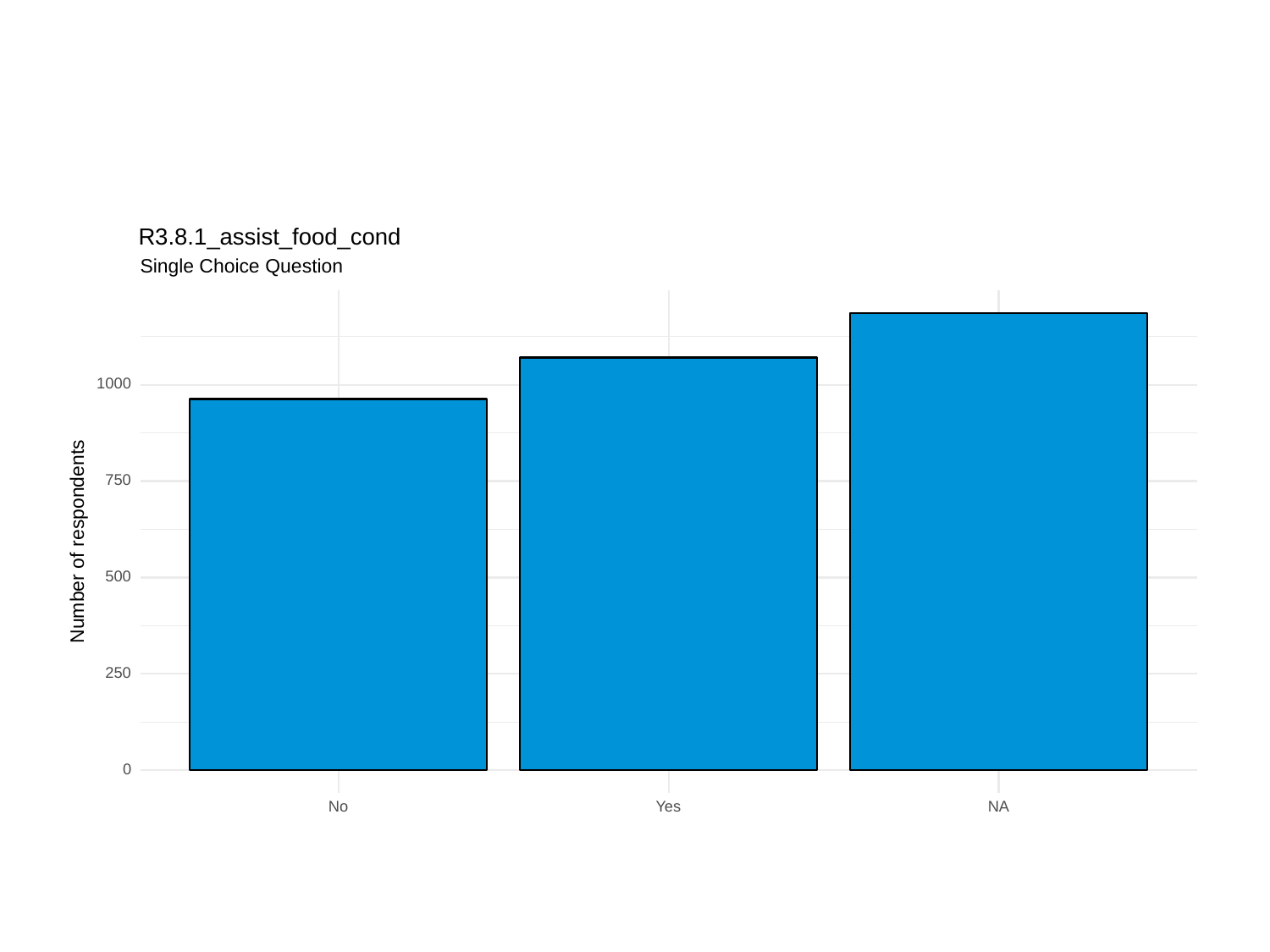

R3.8.1_assist_food_cond
Single Choice Question

1000

750

Number of respondents
500

250

0

No
Yes
NA